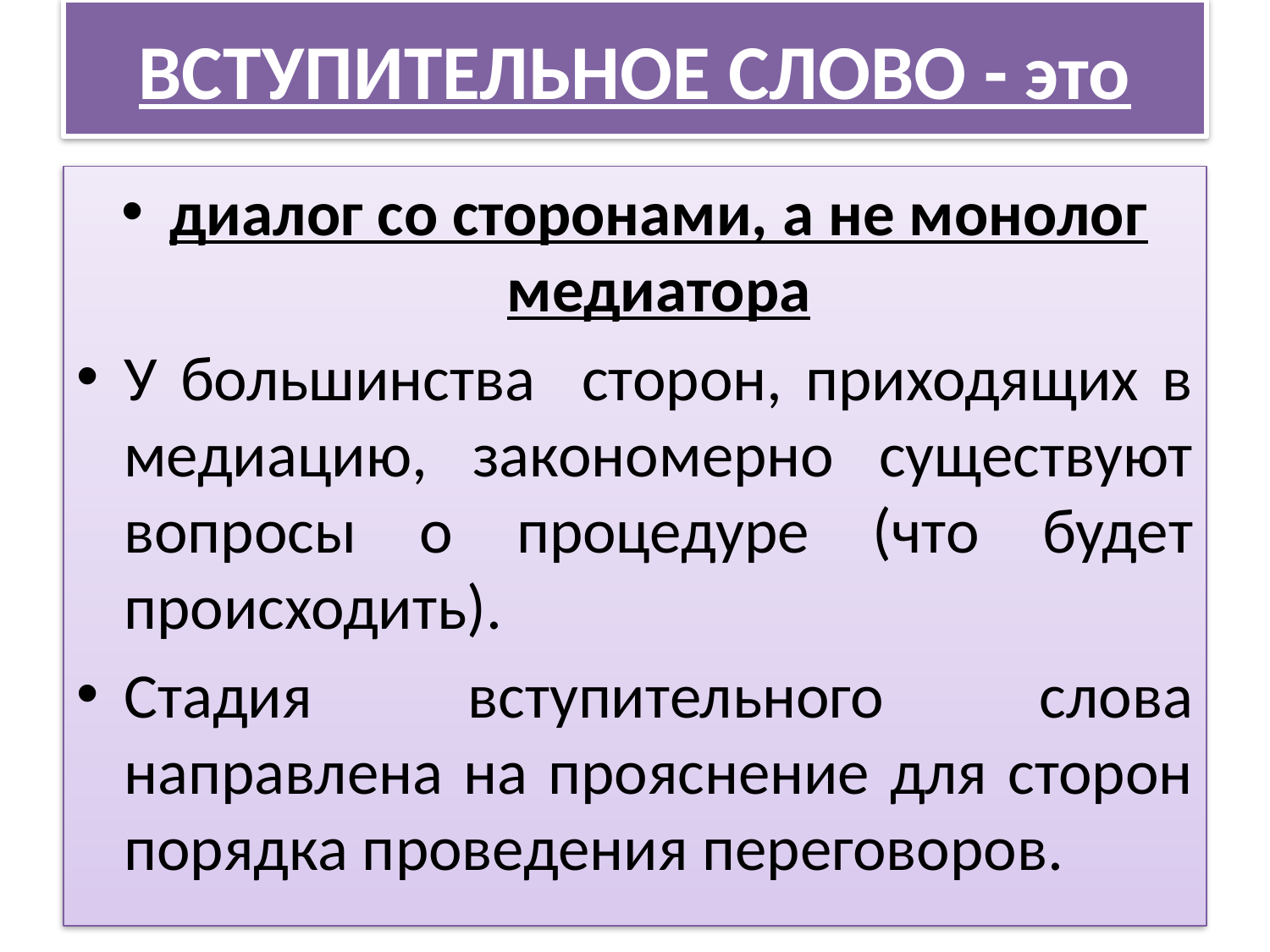

# ВСТУПИТЕЛЬНОЕ СЛОВО - это
диалог со сторонами, а не монолог медиатора
У большинства  сторон, приходящих в медиацию, закономерно существуют вопросы о процедуре (что будет происходить).
Стадия вступительного слова направлена на прояснение для сторон порядка проведения переговоров.